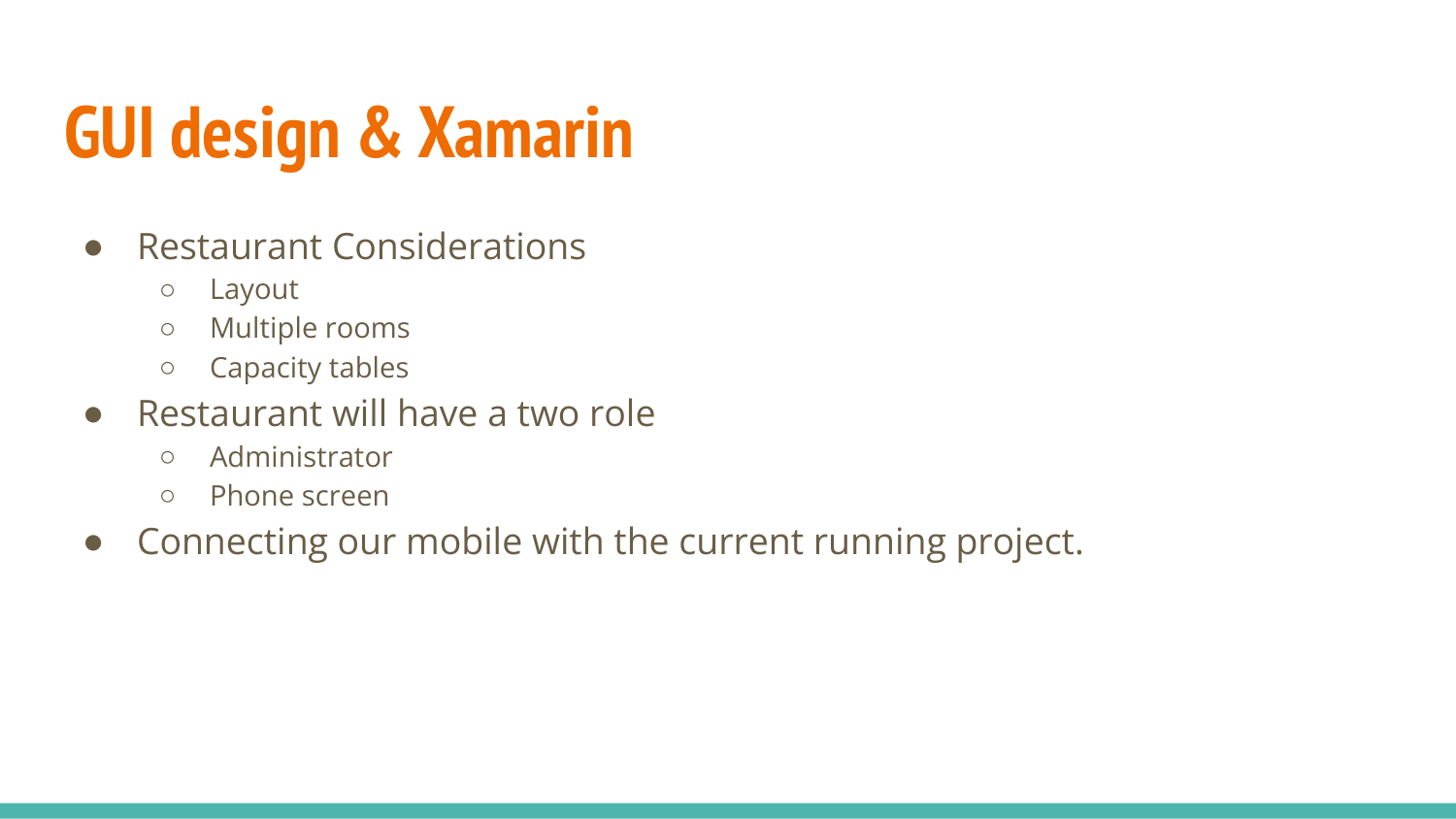

# GUI design & Xamarin
Restaurant Considerations
Layout
Multiple rooms
Capacity tables
Restaurant will have a two role
Administrator
Phone screen
Connecting our mobile with the current running project.